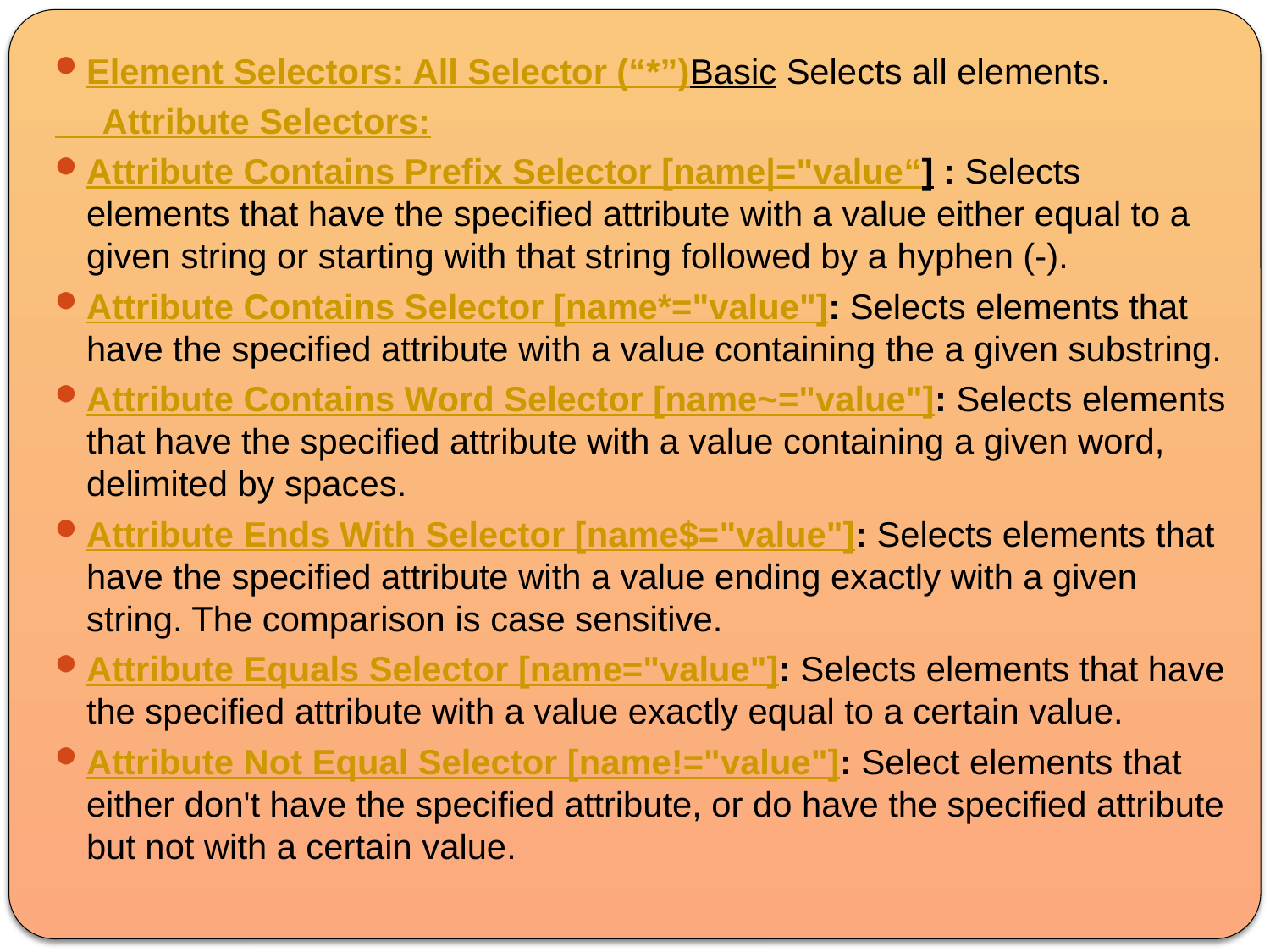

Element Selectors: All Selector (“*”)Basic Selects all elements.
     Attribute Selectors:
Attribute Contains Prefix Selector [name|="value“] : Selects elements that have the specified attribute with a value either equal to a given string or starting with that string followed by a hyphen (-).
Attribute Contains Selector [name*="value"]: Selects elements that have the specified attribute with a value containing the a given substring.
Attribute Contains Word Selector [name~="value"]: Selects elements that have the specified attribute with a value containing a given word, delimited by spaces.
Attribute Ends With Selector [name$="value"]: Selects elements that have the specified attribute with a value ending exactly with a given string. The comparison is case sensitive.
Attribute Equals Selector [name="value"]: Selects elements that have the specified attribute with a value exactly equal to a certain value.
Attribute Not Equal Selector [name!="value"]: Select elements that either don't have the specified attribute, or do have the specified attribute but not with a certain value.